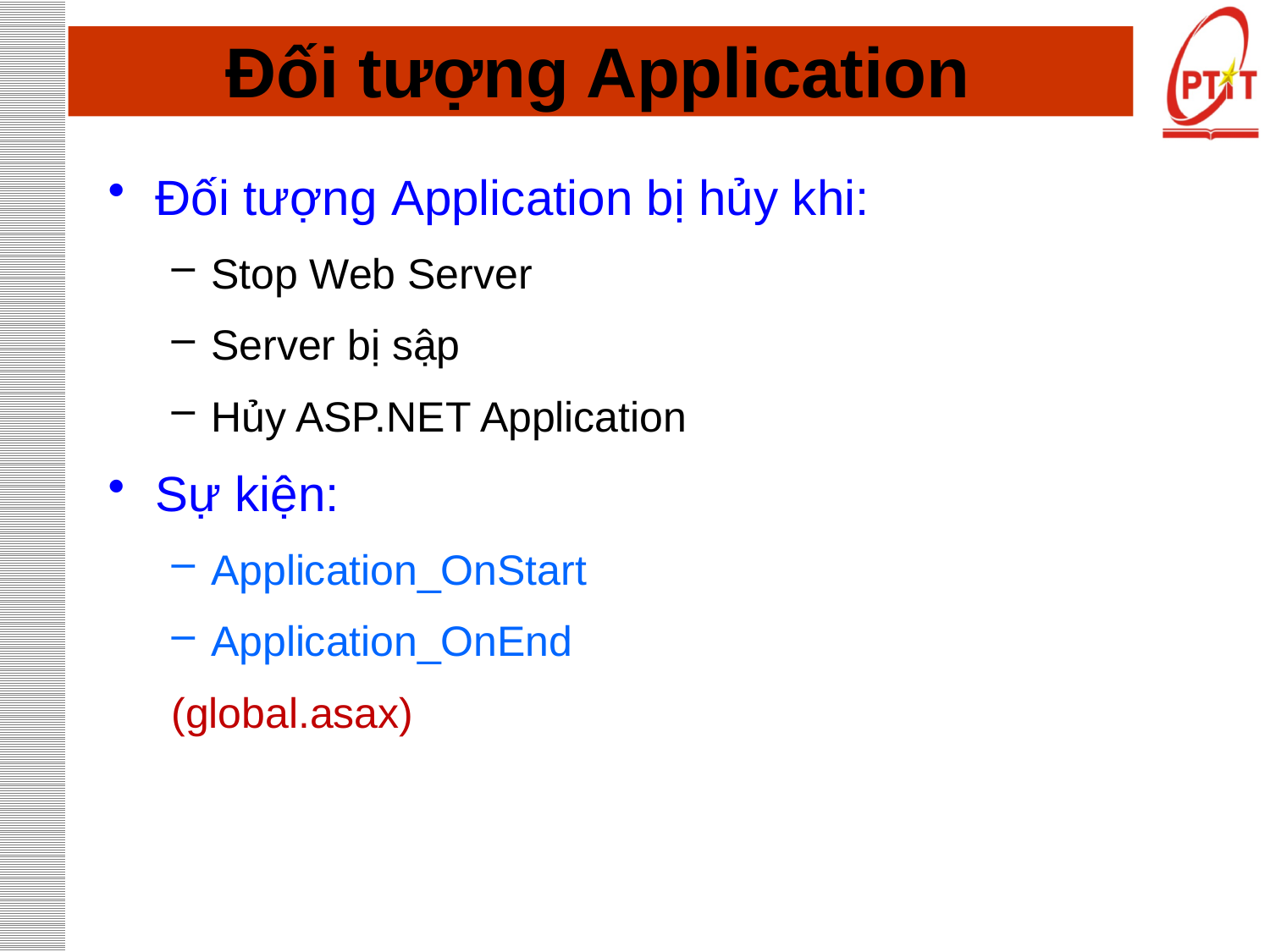

# Đối tượng Application
Đối tượng Application bị hủy khi:
Stop Web Server
Server bị sập
Hủy ASP.NET Application
Sự kiện:
Application_OnStart
Application_OnEnd
(global.asax)